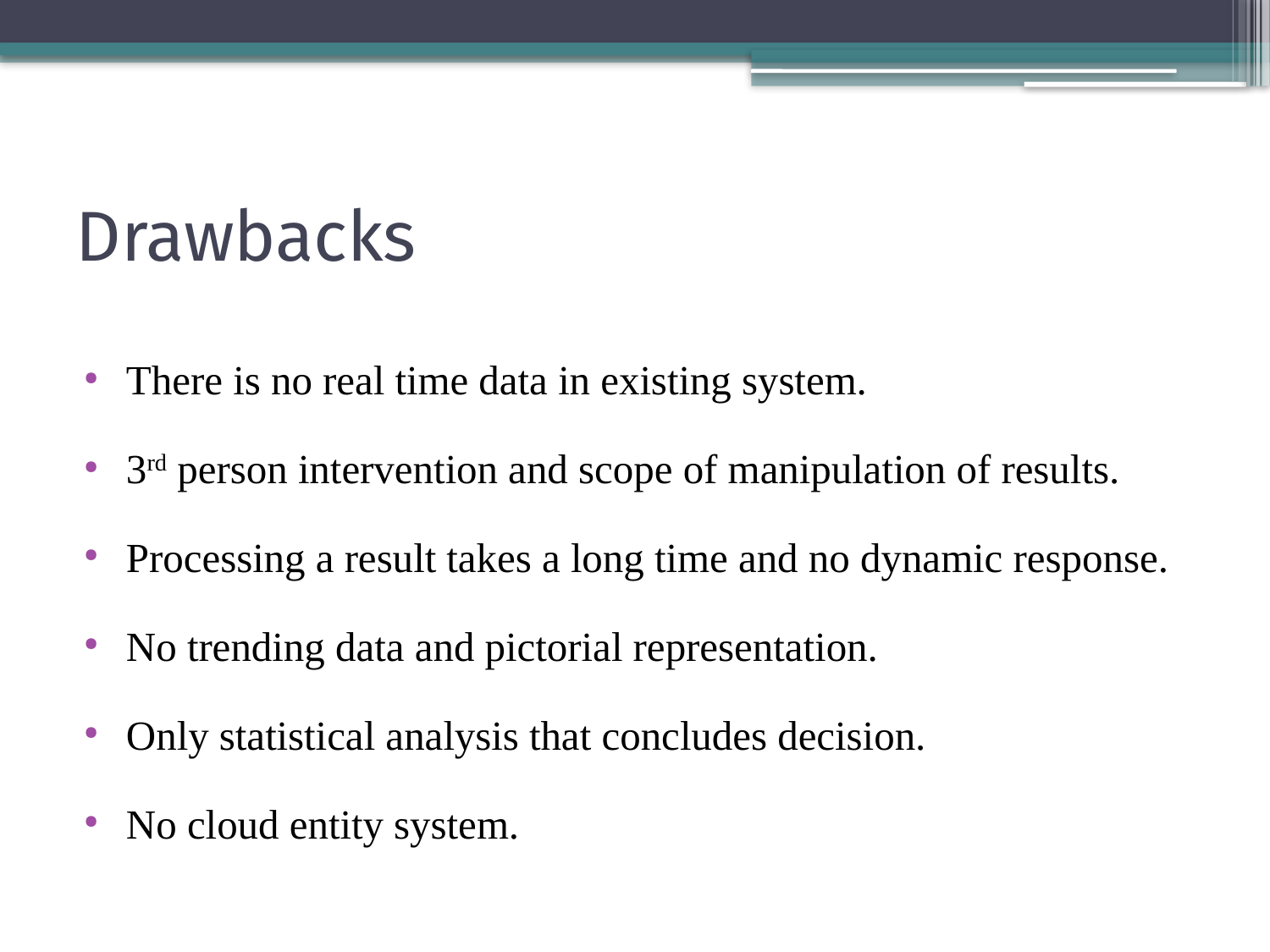

# Drawbacks
There is no real time data in existing system.
3rd person intervention and scope of manipulation of results.
Processing a result takes a long time and no dynamic response.
No trending data and pictorial representation.
Only statistical analysis that concludes decision.
No cloud entity system.